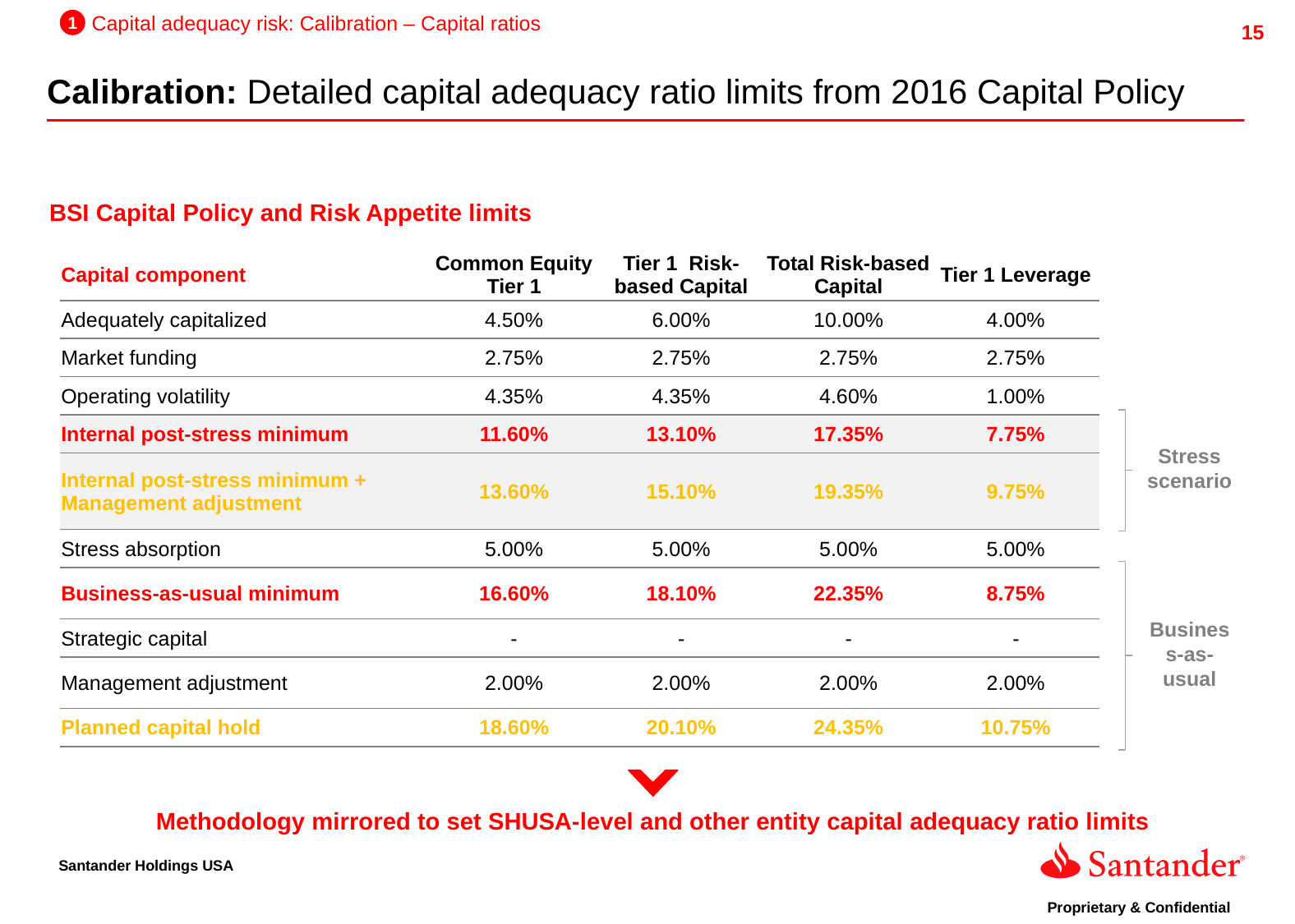

1
Capital adequacy risk: Calibration – Capital ratios
Calibration: Detailed capital adequacy ratio limits from 2016 Capital Policy
BSI Capital Policy and Risk Appetite limits
| Capital component | Common Equity Tier 1 | Tier 1 Risk-based Capital | Total Risk-based Capital | Tier 1 Leverage |
| --- | --- | --- | --- | --- |
| Adequately capitalized | 4.50% | 6.00% | 10.00% | 4.00% |
| Market funding | 2.75% | 2.75% | 2.75% | 2.75% |
| Operating volatility | 4.35% | 4.35% | 4.60% | 1.00% |
| Internal post-stress minimum | 11.60% | 13.10% | 17.35% | 7.75% |
| Internal post-stress minimum + Management adjustment | 13.60% | 15.10% | 19.35% | 9.75% |
| Stress absorption | 5.00% | 5.00% | 5.00% | 5.00% |
| Business-as-usual minimum | 16.60% | 18.10% | 22.35% | 8.75% |
| Strategic capital | - | - | - | - |
| Management adjustment | 2.00% | 2.00% | 2.00% | 2.00% |
| Planned capital hold | 18.60% | 20.10% | 24.35% | 10.75% |

Stress scenario

Business-as-usual

Methodology mirrored to set SHUSA-level and other entity capital adequacy ratio limits